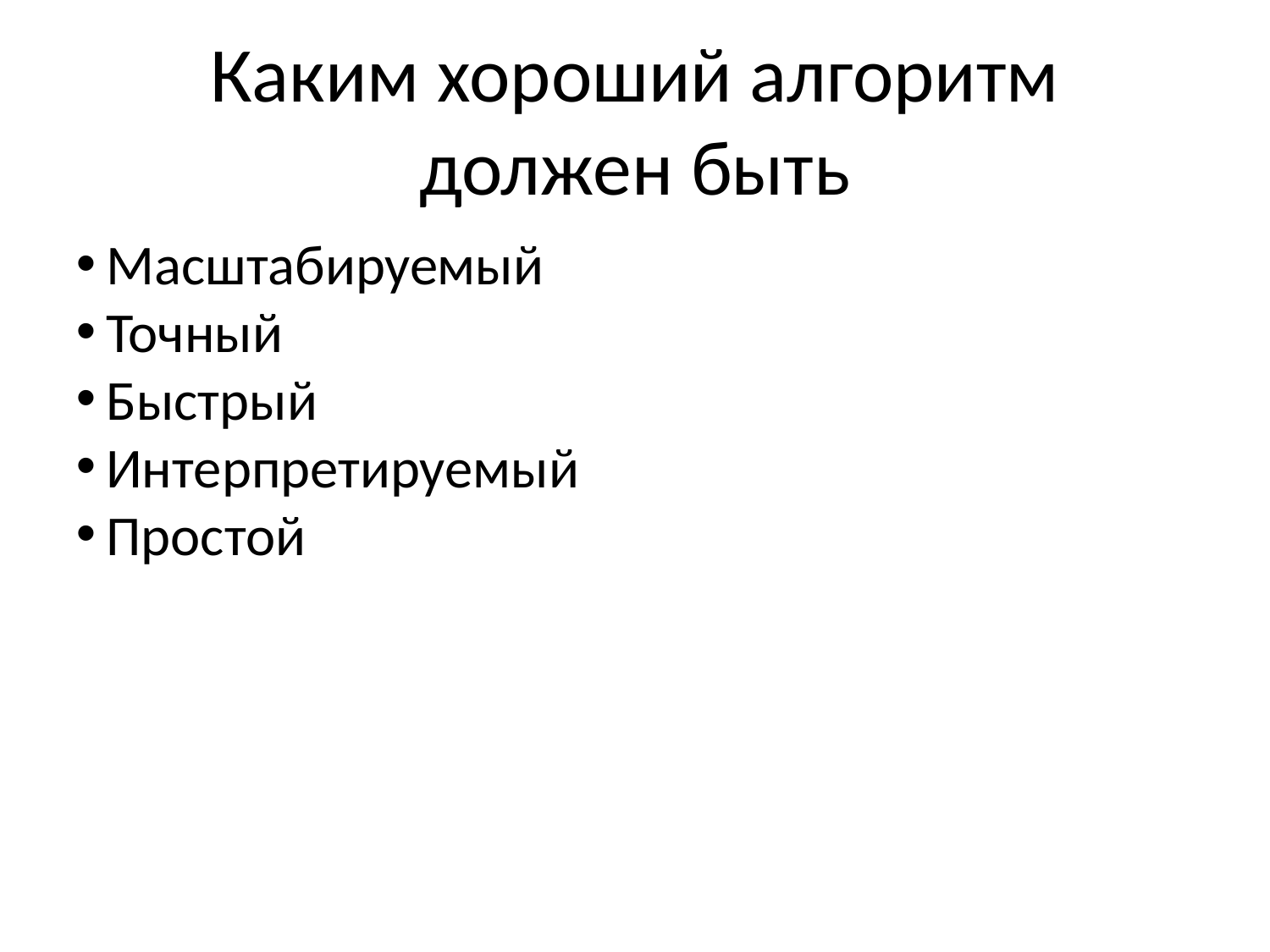

Каким хороший алгоритм должен быть
Масштабируемый
Точный
Быстрый
Интерпретируемый
Простой